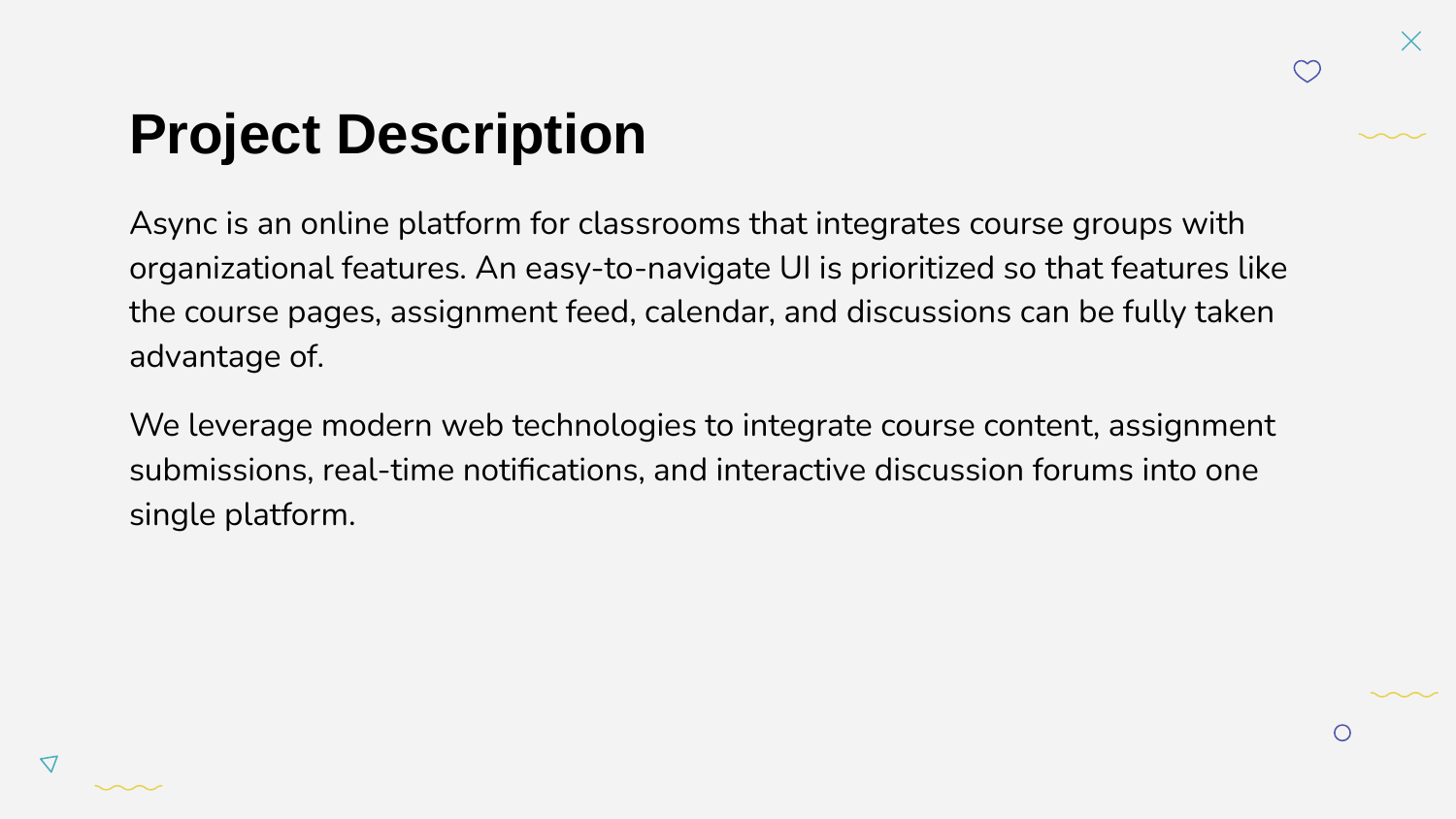

# Project Description

Async is an online platform for classrooms that integrates course groups with organizational features. An easy-to-navigate UI is prioritized so that features like the course pages, assignment feed, calendar, and discussions can be fully taken advantage of.
We leverage modern web technologies to integrate course content, assignment submissions, real-time notifications, and interactive discussion forums into one single platform.